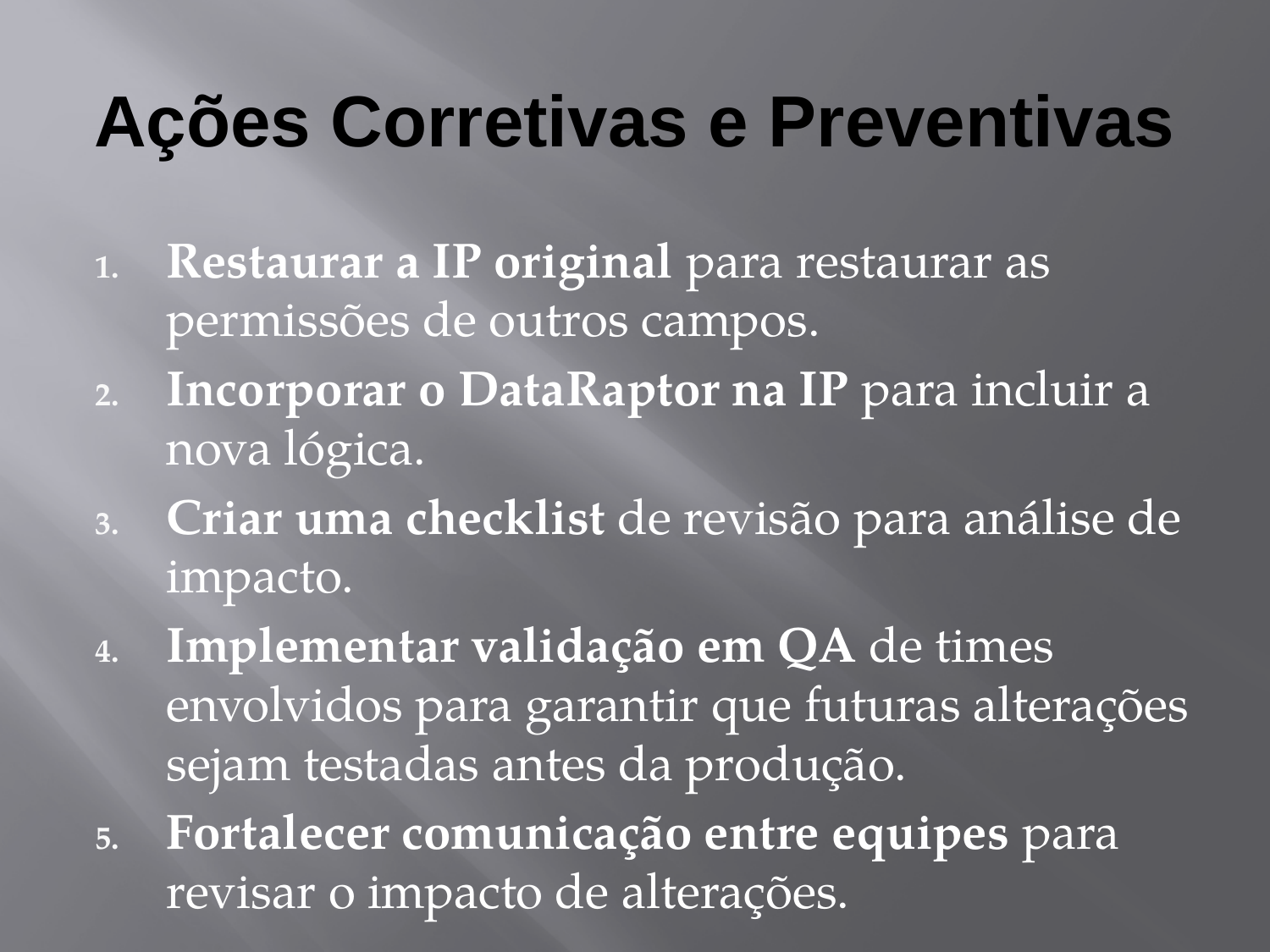

# Ações Corretivas e Preventivas
Restaurar a IP original para restaurar as permissões de outros campos.
Incorporar o DataRaptor na IP para incluir a nova lógica.
Criar uma checklist de revisão para análise de impacto.
Implementar validação em QA de times envolvidos para garantir que futuras alterações sejam testadas antes da produção.
Fortalecer comunicação entre equipes para revisar o impacto de alterações.